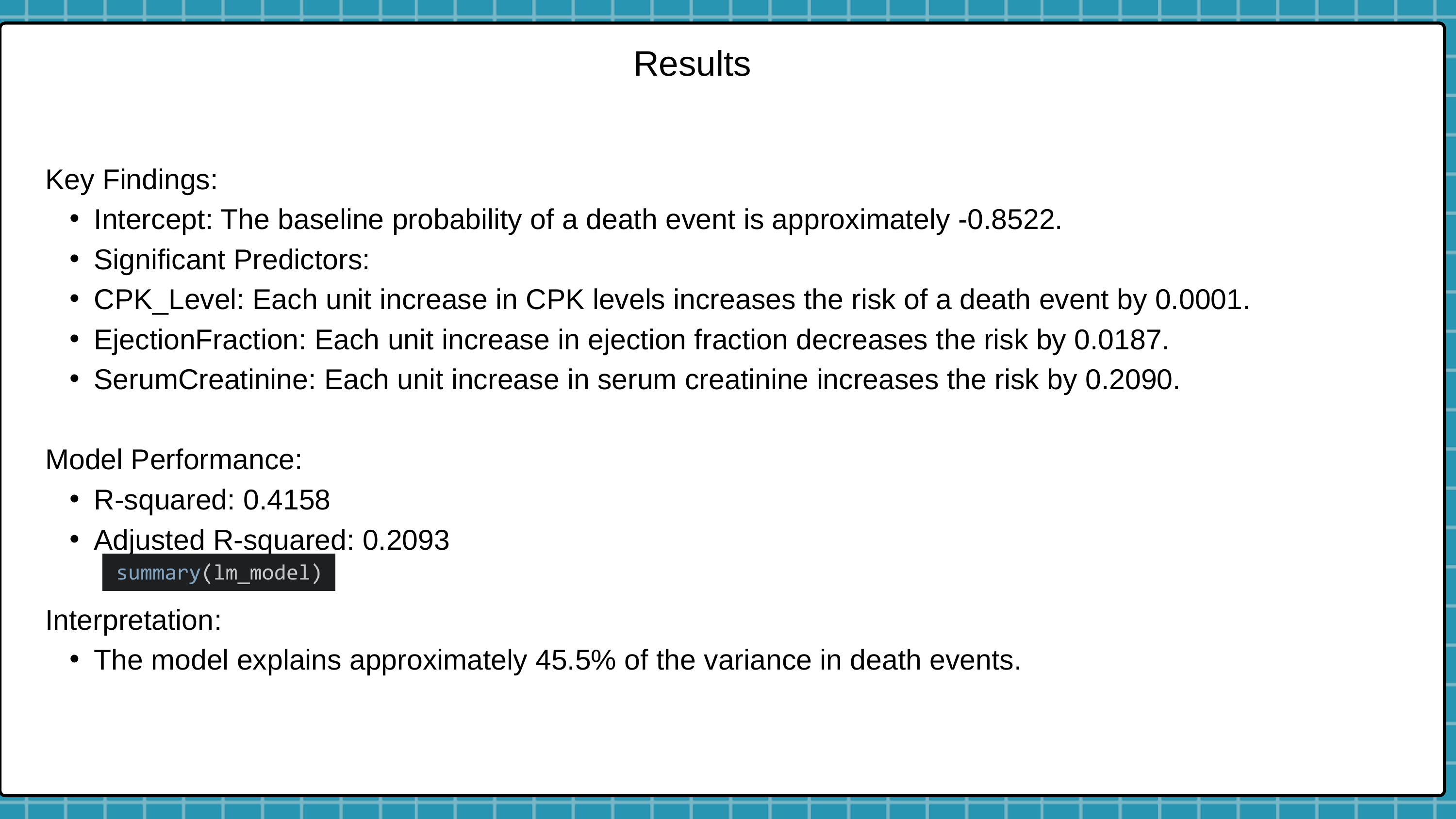

Results
Key Findings:
Intercept: The baseline probability of a death event is approximately -0.8522.
Significant Predictors:
CPK_Level: Each unit increase in CPK levels increases the risk of a death event by 0.0001.
EjectionFraction: Each unit increase in ejection fraction decreases the risk by 0.0187.
SerumCreatinine: Each unit increase in serum creatinine increases the risk by 0.2090.

Model Performance:
R-squared: 0.4158
Adjusted R-squared: 0.2093

Interpretation:
The model explains approximately 45.5% of the variance in death events.